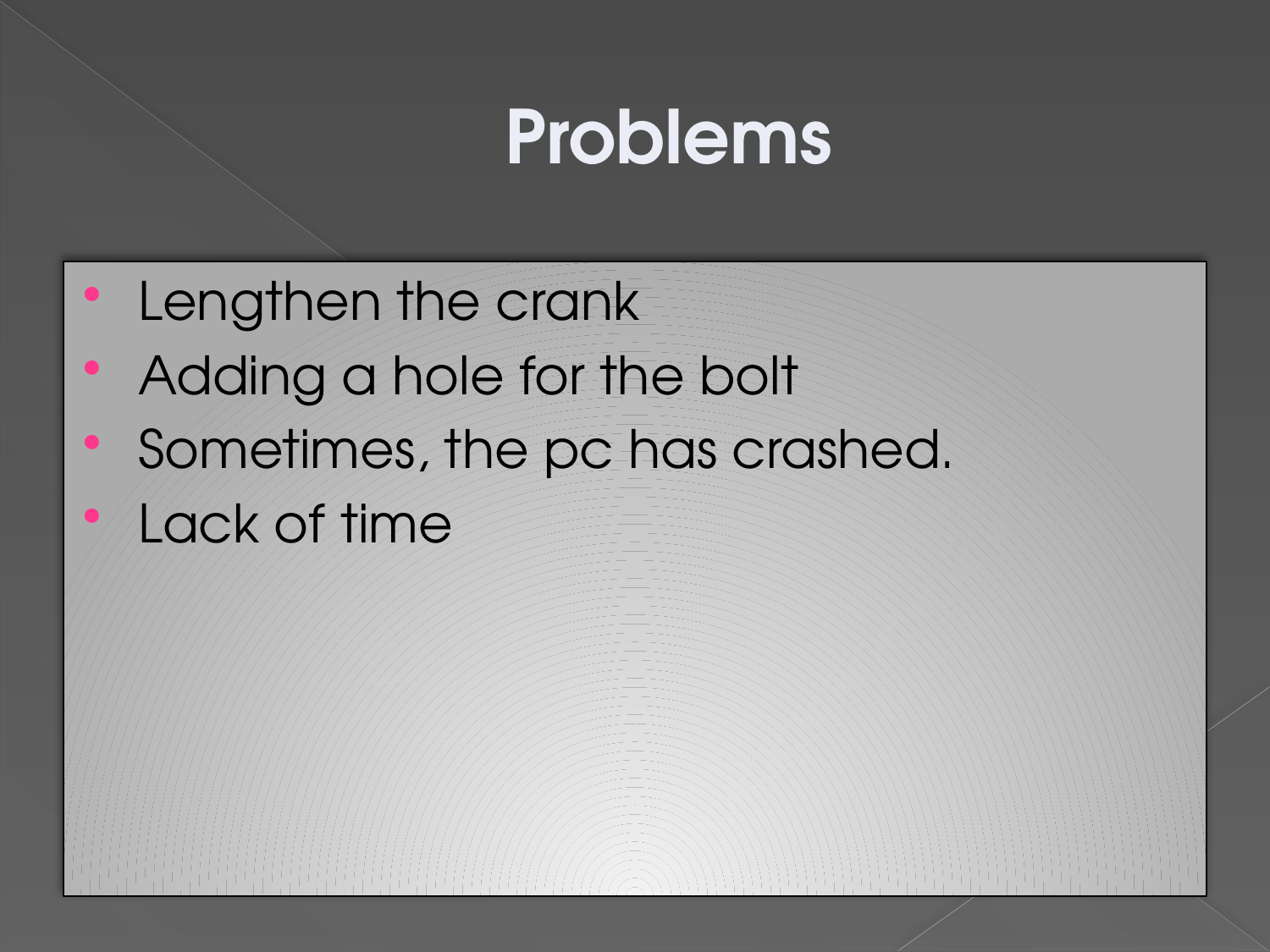

# Problems
Lengthen the crank
Adding a hole for the bolt
Sometimes, the pc has crashed.
Lack of time